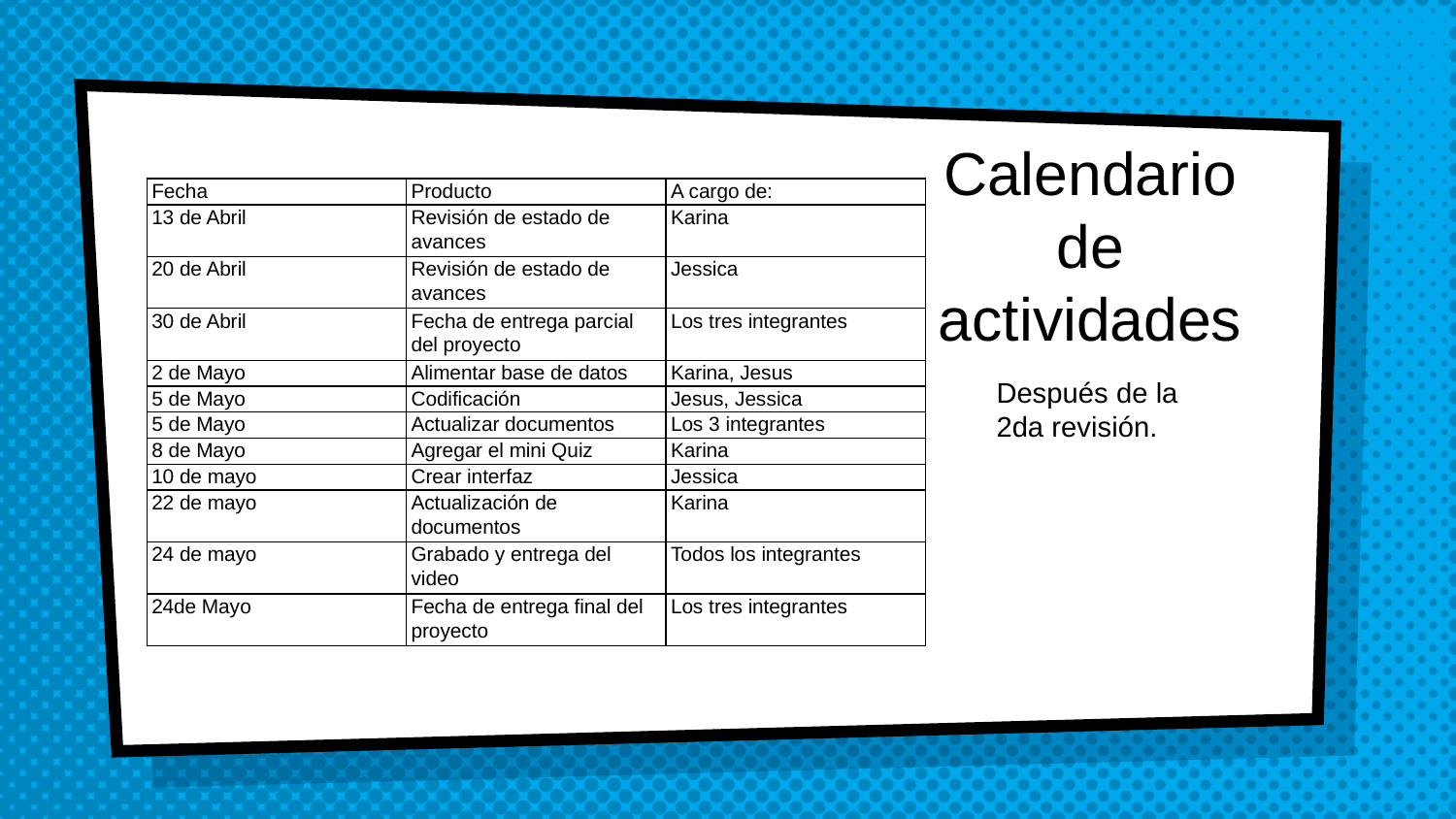

# Calendario de actividades

| Fecha | Producto | A cargo de: |
| --- | --- | --- |
| 13 de Abril | Revisión de estado de avances | Karina |
| 20 de Abril | Revisión de estado de avances | Jessica |
| 30 de Abril | Fecha de entrega parcial del proyecto | Los tres integrantes |
| 2 de Mayo | Alimentar base de datos | Karina, Jesus |
| 5 de Mayo | Codificación | Jesus, Jessica |
| 5 de Mayo | Actualizar documentos | Los 3 integrantes |
| 8 de Mayo | Agregar el mini Quiz | Karina |
| 10 de mayo | Crear interfaz | Jessica |
| 22 de mayo | Actualización de documentos | Karina |
| 24 de mayo | Grabado y entrega del video | Todos los integrantes |
| 24de Mayo | Fecha de entrega final del proyecto | Los tres integrantes |
Después de la 2da revisión.